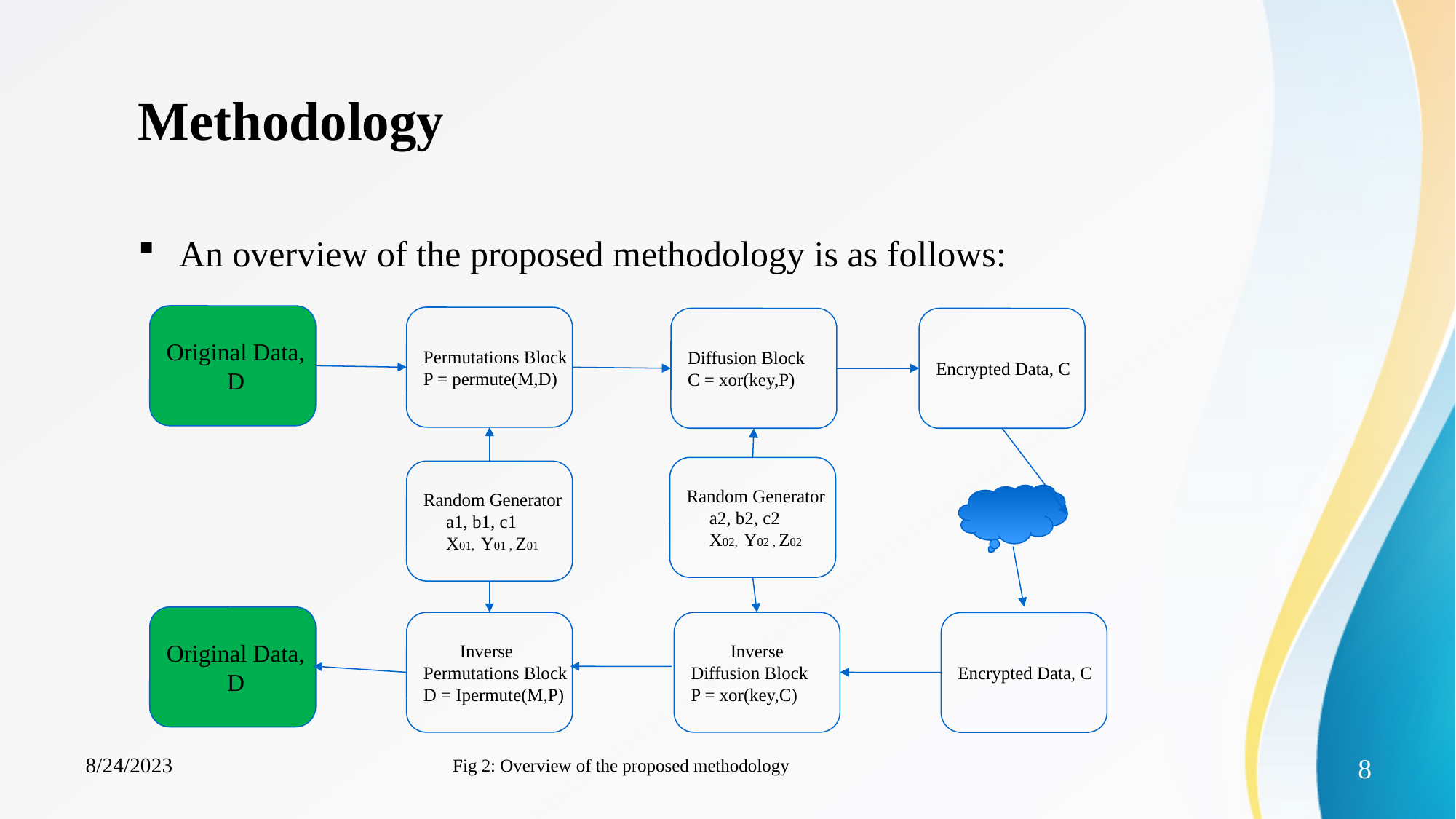

# Methodology
An overview of the proposed methodology is as follows:
Original Data,
D
Permutations Block
P = permute(M,D)
Diffusion Block
C = xor(key,P)
Encrypted Data, C
Random Generator
     a2, b2, c2
     X02,  Y02 , Z02
Random Generator
     a1, b1, c1
     X01,  Y01 , Z01

Original Data,
D
Inverse
Diffusion Block
P = xor(key,C)
        Inverse
Permutations Block
D = Ipermute(M,P)
Encrypted Data, C
8/24/2023
8
Fig 2: Overview of the proposed methodology